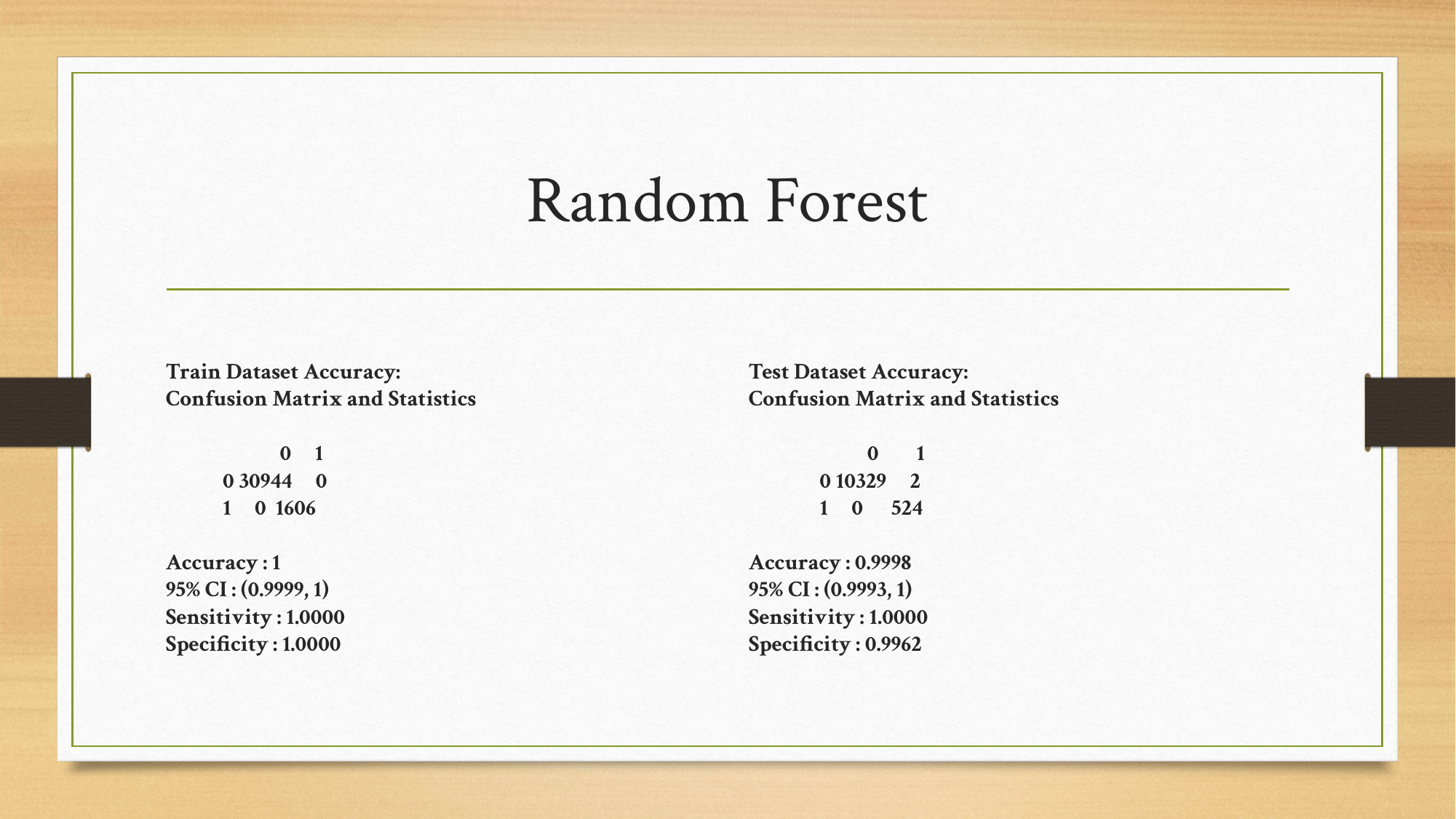

# Random Forest
Train Dataset Accuracy:
Confusion Matrix and Statistics

       	 0     1
            0 30944     0
            1     0  1606

Accuracy : 1
95% CI : (0.9999, 1)
Sensitivity : 1.0000
Specificity : 1.0000
Test Dataset Accuracy:
Confusion Matrix and Statistics

	  0        1
               0 10329     2
               1     0      524

Accuracy : 0.9998
95% CI : (0.9993, 1)
Sensitivity : 1.0000
Specificity : 0.9962